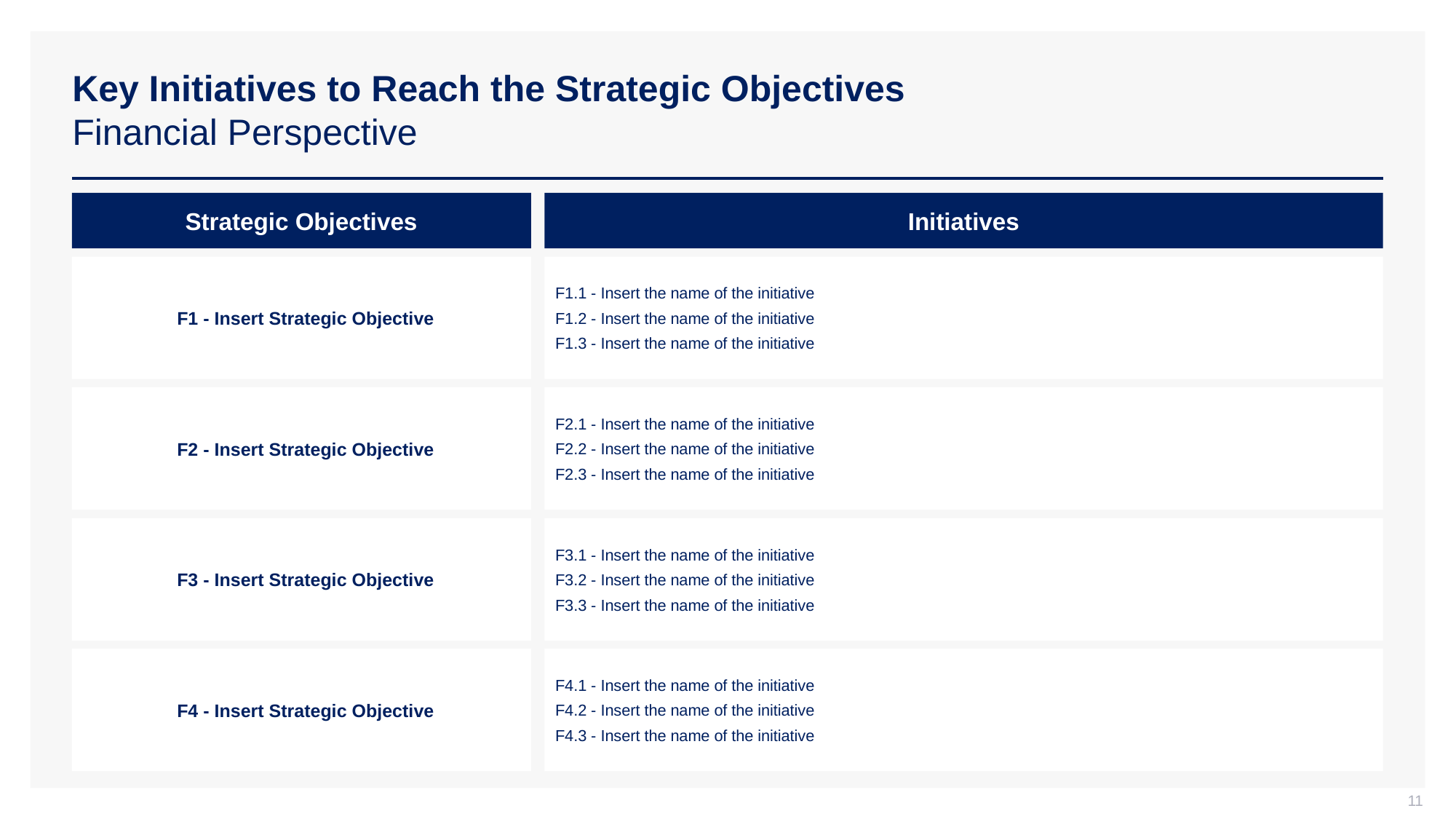

# Key Initiatives to Reach the Strategic Objectives Financial Perspective
Strategic Objectives
Initiatives
F1 - Insert Strategic Objective
F1.1 - Insert the name of the initiative
F1.2 - Insert the name of the initiative
F1.3 - Insert the name of the initiative
F2 - Insert Strategic Objective
F2.1 - Insert the name of the initiative
F2.2 - Insert the name of the initiative
F2.3 - Insert the name of the initiative
F3 - Insert Strategic Objective
F3.1 - Insert the name of the initiative
F3.2 - Insert the name of the initiative
F3.3 - Insert the name of the initiative
F4 - Insert Strategic Objective
F4.1 - Insert the name of the initiative
F4.2 - Insert the name of the initiative
F4.3 - Insert the name of the initiative
11